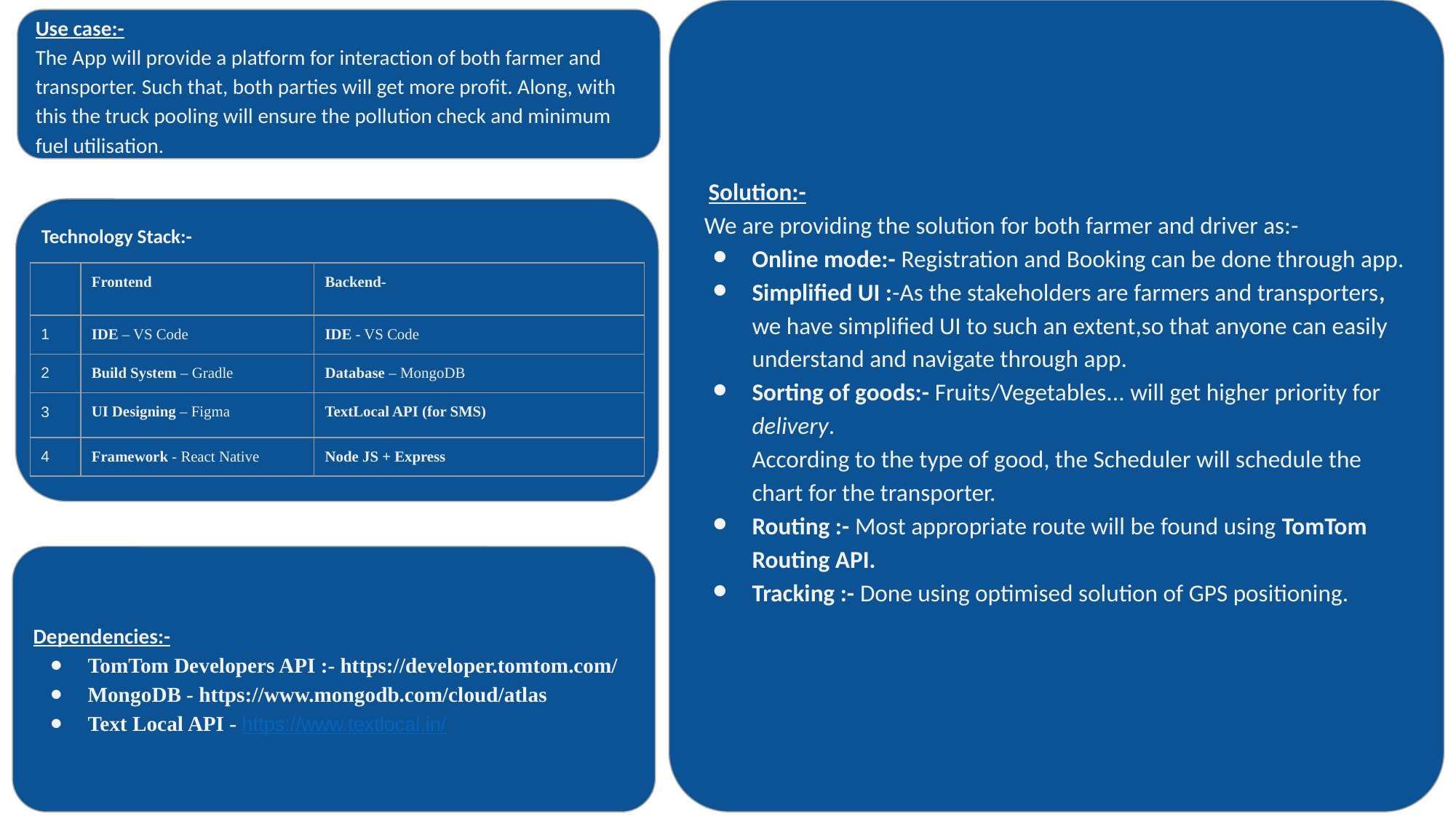

Solution:-
We are providing the solution for both farmer and driver as:-
Online mode:- Registration and Booking can be done through app.
Simplified UI :-As the stakeholders are farmers and transporters, we have simplified UI to such an extent,so that anyone can easily understand and navigate through app.
Sorting of goods:- Fruits/Vegetables... will get higher priority for delivery.
According to the type of good, the Scheduler will schedule the chart for the transporter.
Routing :- Most appropriate route will be found using TomTom Routing API.
Tracking :- Done using optimised solution of GPS positioning.

Use case:-
The App will provide a platform for interaction of both farmer and transporter. Such that, both parties will get more profit. Along, with this the truck pooling will ensure the pollution check and minimum fuel utilisation.
Technology Stack:-

|  | Frontend | Backend- |
| --- | --- | --- |
| 1 | IDE – VS Code | IDE - VS Code |
| 2 | Build System – Gradle | Database – MongoDB |
| 3 | UI Designing – Figma | TextLocal API (for SMS) |
| 4 | Framework - React Native | Node JS + Express |
Dependencies:-
TomTom Developers API :- https://developer.tomtom.com/
MongoDB - https://www.mongodb.com/cloud/atlas
Text Local API - https://www.textlocal.in/